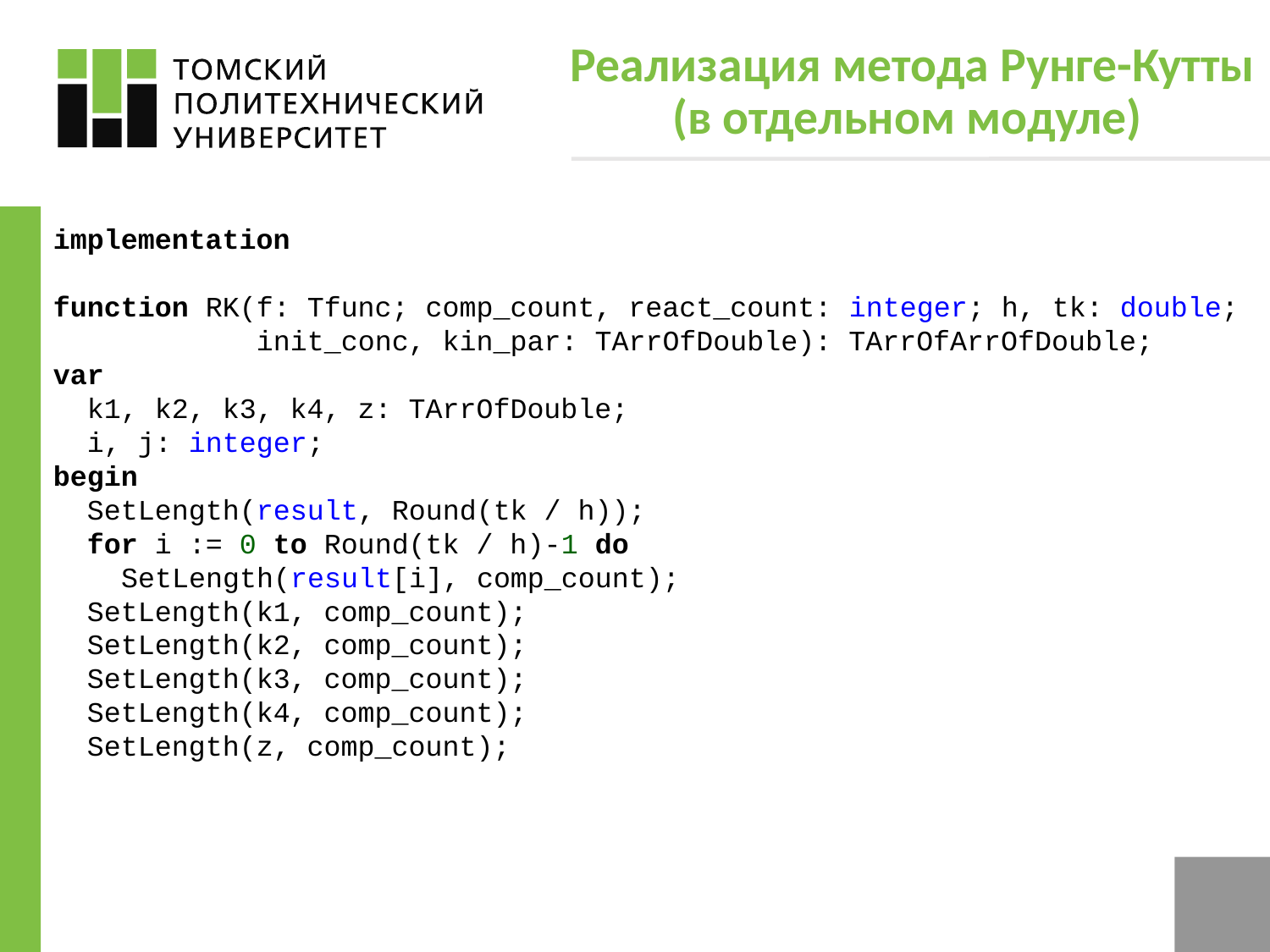

# Реализация метода Рунге-Кутты (в отдельном модуле)

implementation

function RK(f: Tfunc; comp_count, react_count: integer; h, tk: double;
            init_conc, kin_par: TArrOfDouble): TArrOfArrOfDouble;
var
  k1, k2, k3, k4, z: TArrOfDouble;
  i, j: integer;
begin
  SetLength(result, Round(tk / h));
  for i := 0 to Round(tk / h)-1 do
    SetLength(result[i], comp_count);
  SetLength(k1, comp_count);
  SetLength(k2, comp_count);
  SetLength(k3, comp_count);
  SetLength(k4, comp_count);
  SetLength(z, comp_count);

5